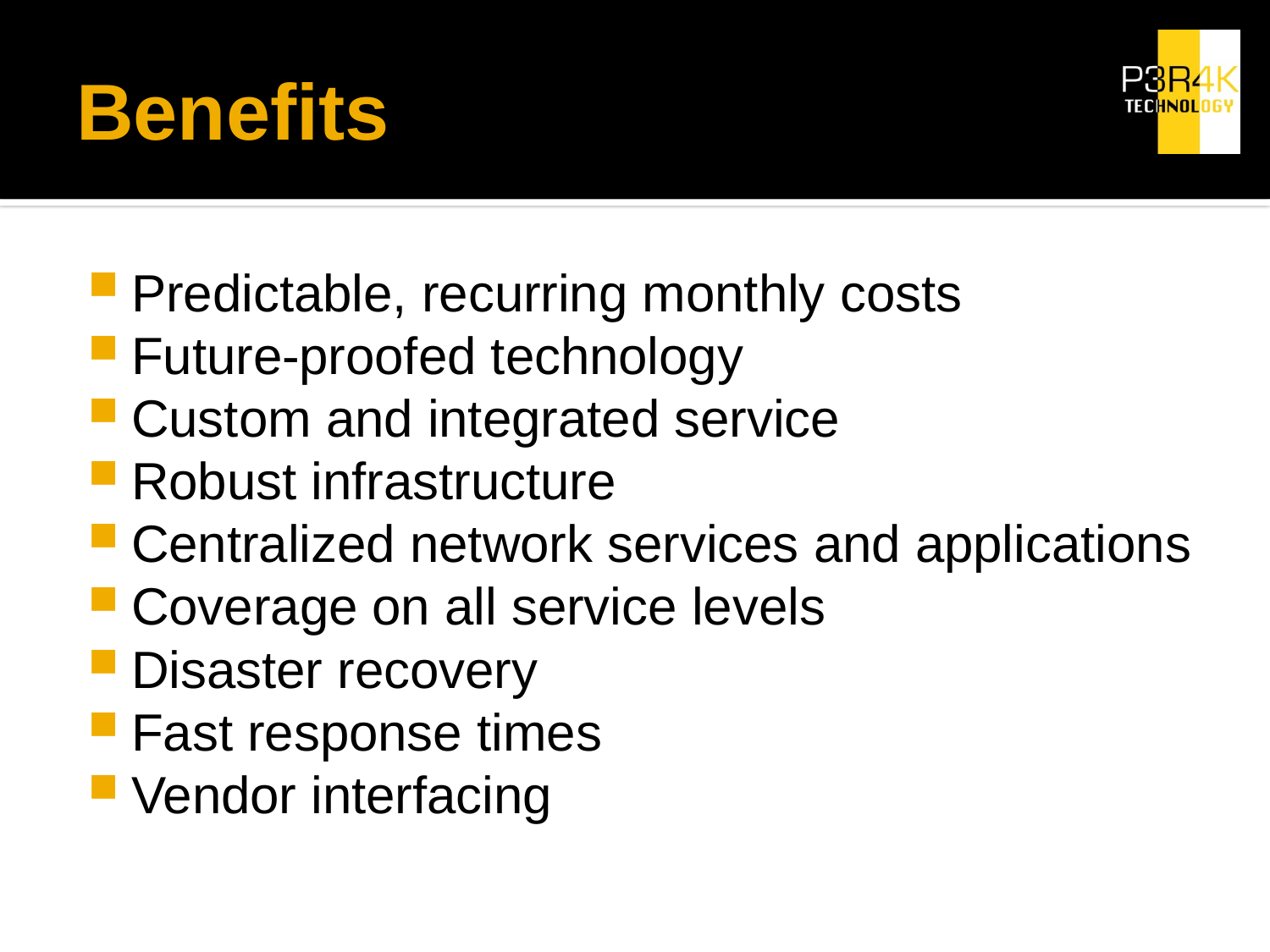

# Benefits
Predictable, recurring monthly costs
Future-proofed technology
Custom and integrated service
Robust infrastructure
Centralized network services and applications
Coverage on all service levels
Disaster recovery
Fast response times
Vendor interfacing